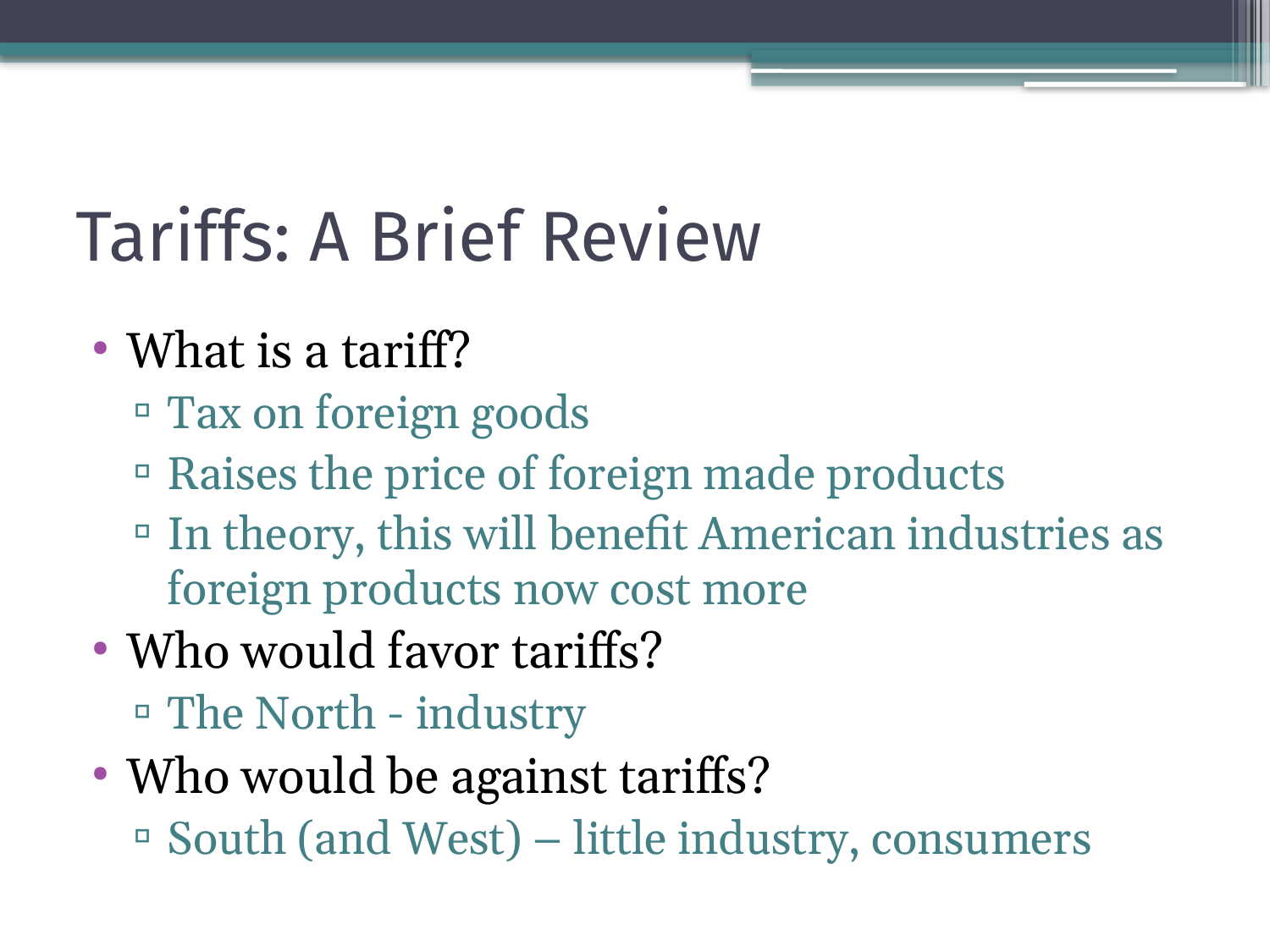

# Tariffs: A Brief Review
What is a tariff?
Tax on foreign goods
Raises the price of foreign made products
In theory, this will benefit American industries as foreign products now cost more
Who would favor tariffs?
The North - industry
Who would be against tariffs?
South (and West) – little industry, consumers